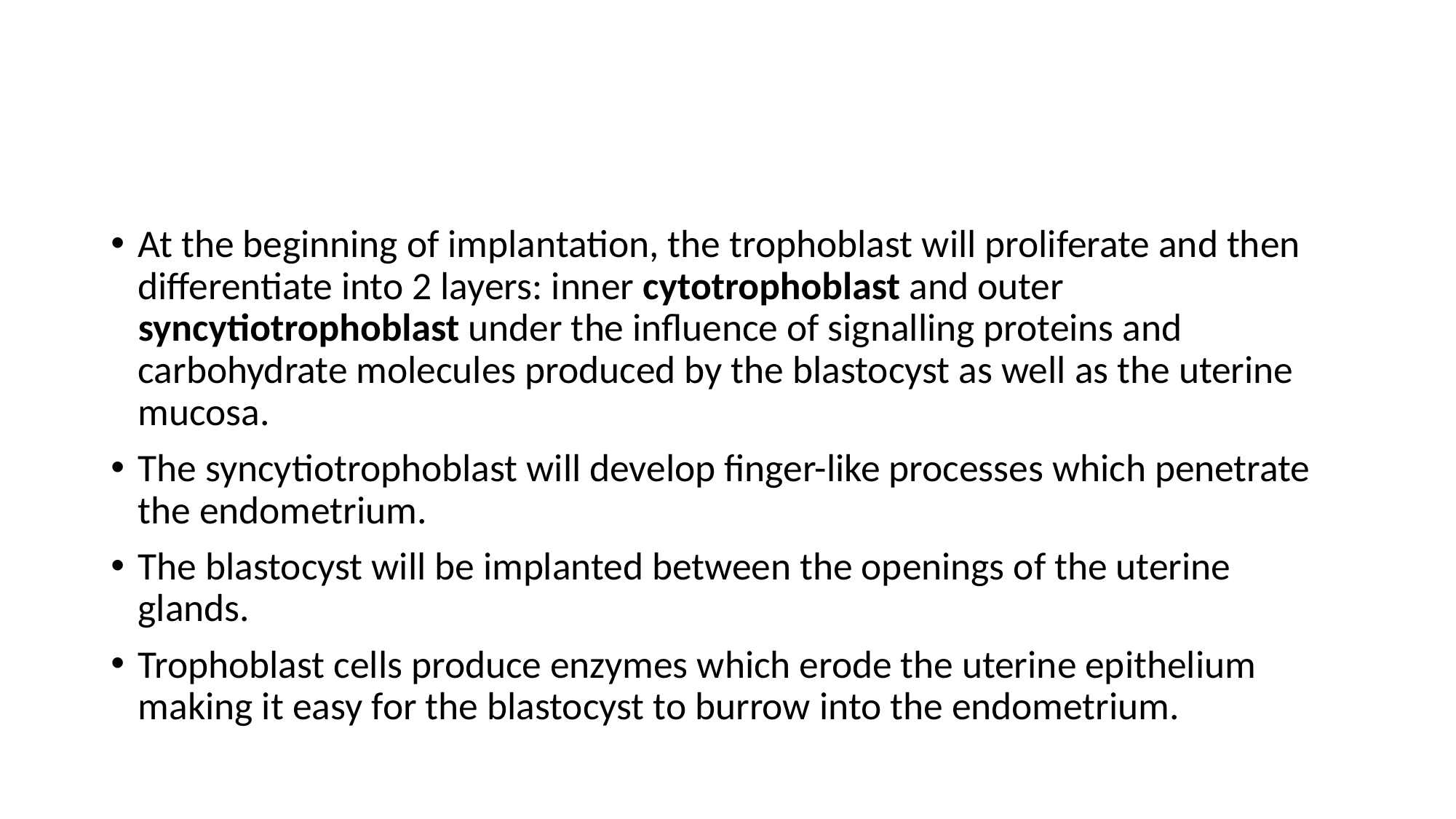

At the beginning of implantation, the trophoblast will proliferate and then differentiate into 2 layers: inner cytotrophoblast and outer syncytiotrophoblast under the influence of signalling proteins and carbohydrate molecules produced by the blastocyst as well as the uterine mucosa.
The syncytiotrophoblast will develop finger-like processes which penetrate the endometrium.
The blastocyst will be implanted between the openings of the uterine glands.
Trophoblast cells produce enzymes which erode the uterine epithelium making it easy for the blastocyst to burrow into the endometrium.